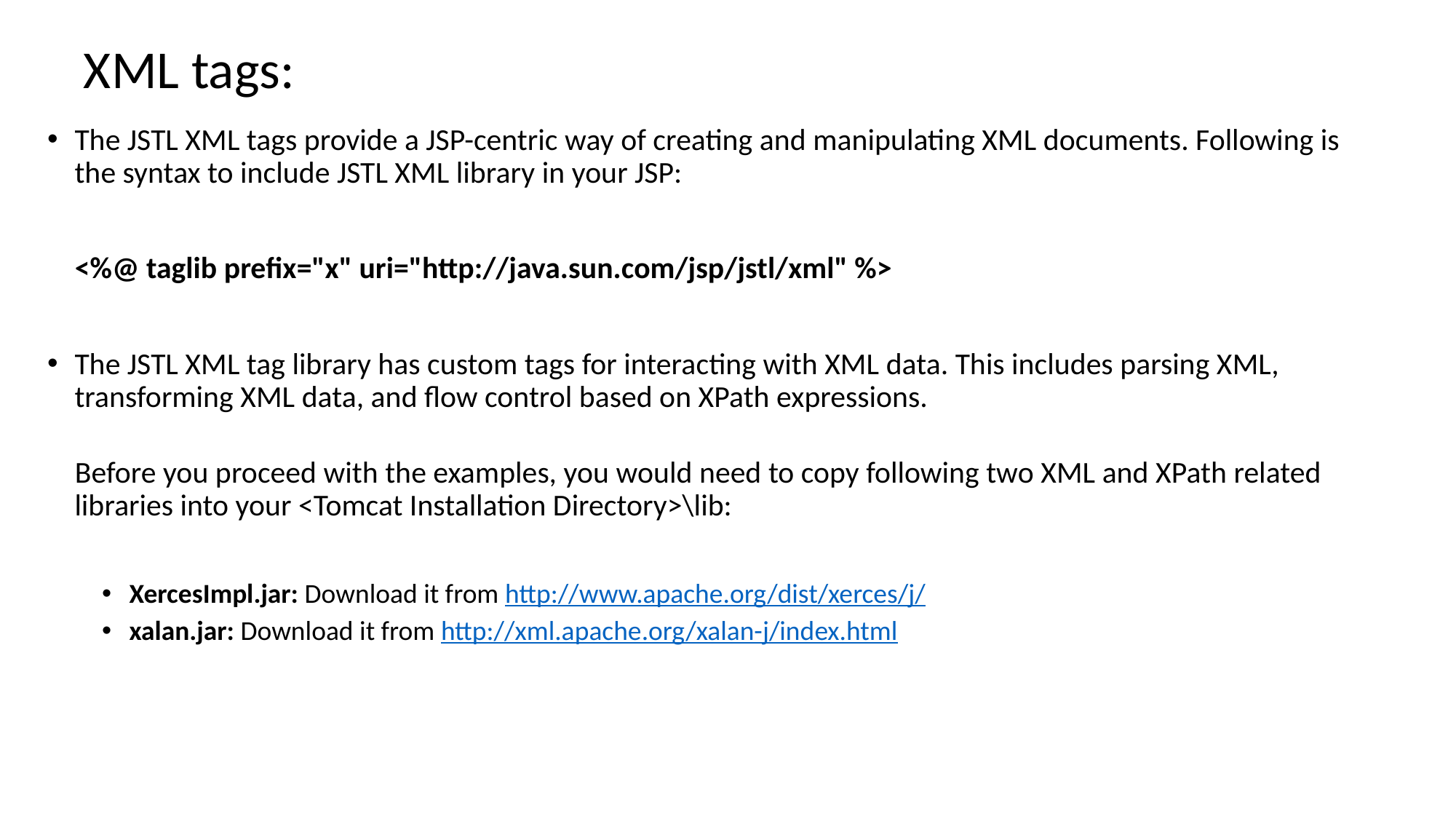

# XML tags:
The JSTL XML tags provide a JSP-centric way of creating and manipulating XML documents. Following is the syntax to include JSTL XML library in your JSP:

    <%@ taglib prefix="x" uri="http://java.sun.com/jsp/jstl/xml" %>

The JSTL XML tag library has custom tags for interacting with XML data. This includes parsing XML, transforming XML data, and flow control based on XPath expressions.

    Before you proceed with the examples, you would need to copy following two XML and XPath related libraries into your <Tomcat Installation Directory>\lib:

XercesImpl.jar: Download it from http://www.apache.org/dist/xerces/j/
xalan.jar: Download it from http://xml.apache.org/xalan-j/index.html